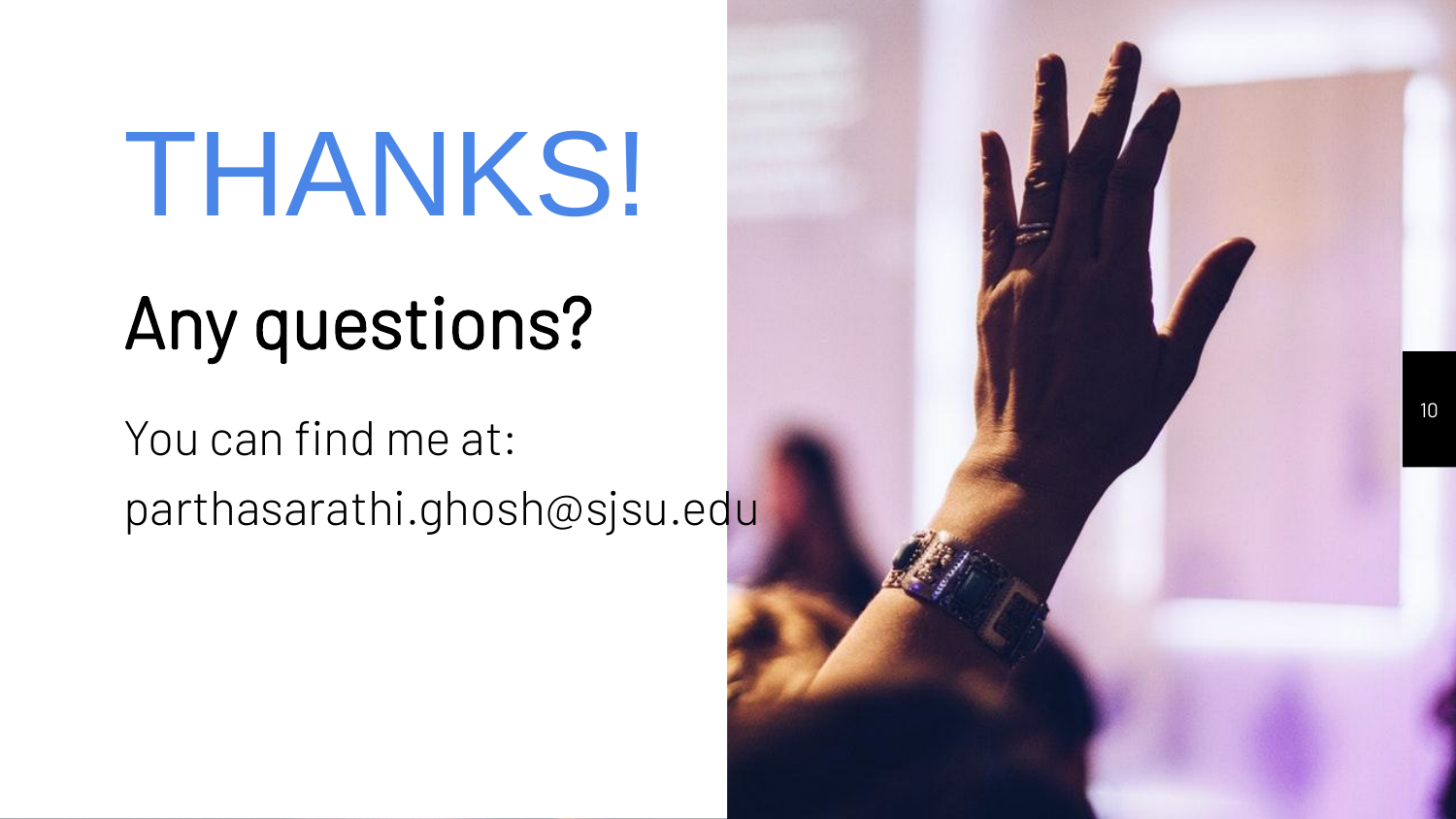

THANKS!
Any questions?
10
You can find me at:
parthasarathi.ghosh@sjsu.edu